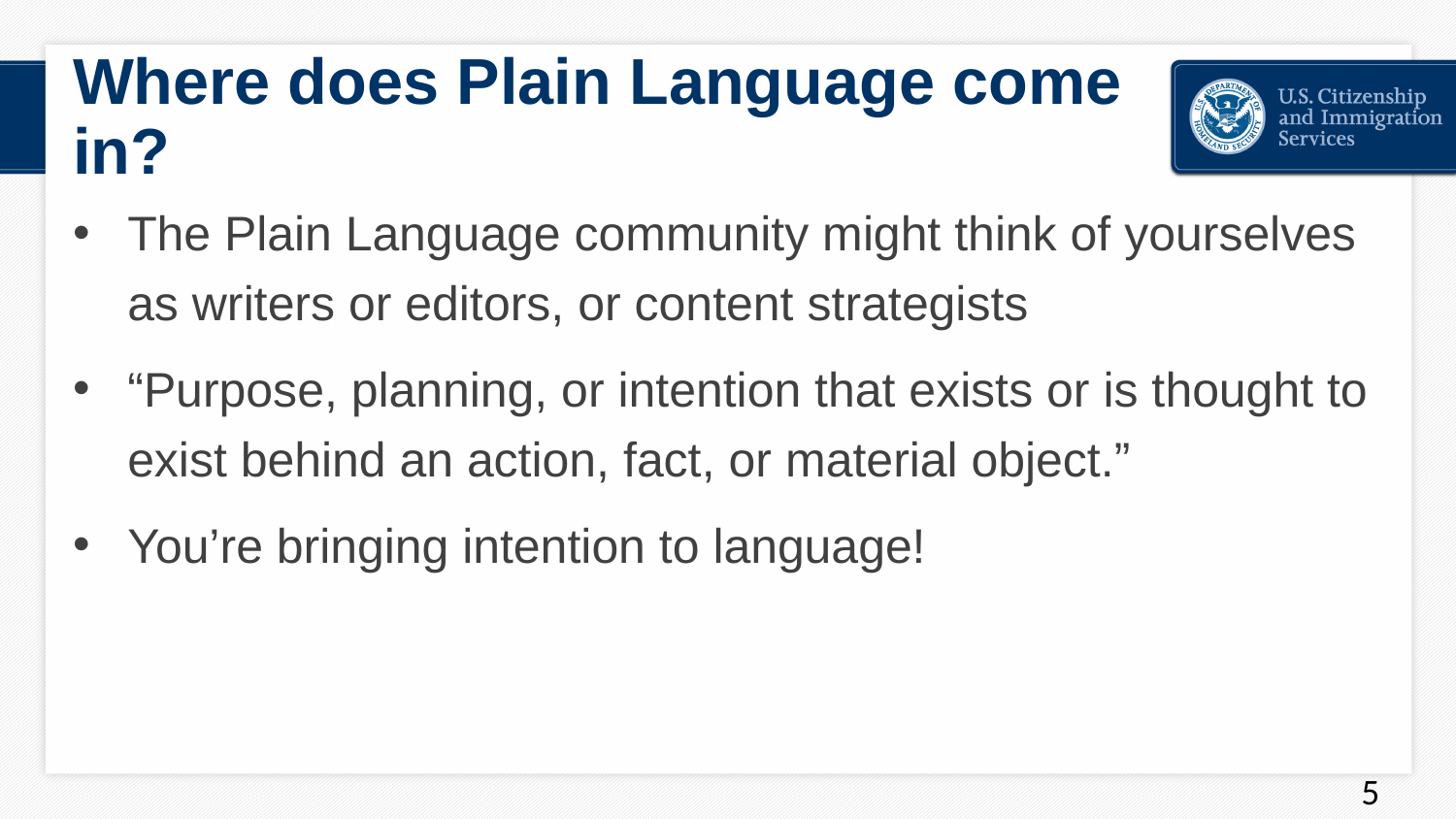

# Where does Plain Language come in?
The Plain Language community might think of yourselves as writers or editors, or content strategists
“Purpose, planning, or intention that exists or is thought to exist behind an action, fact, or material object.”
You’re bringing intention to language!
5